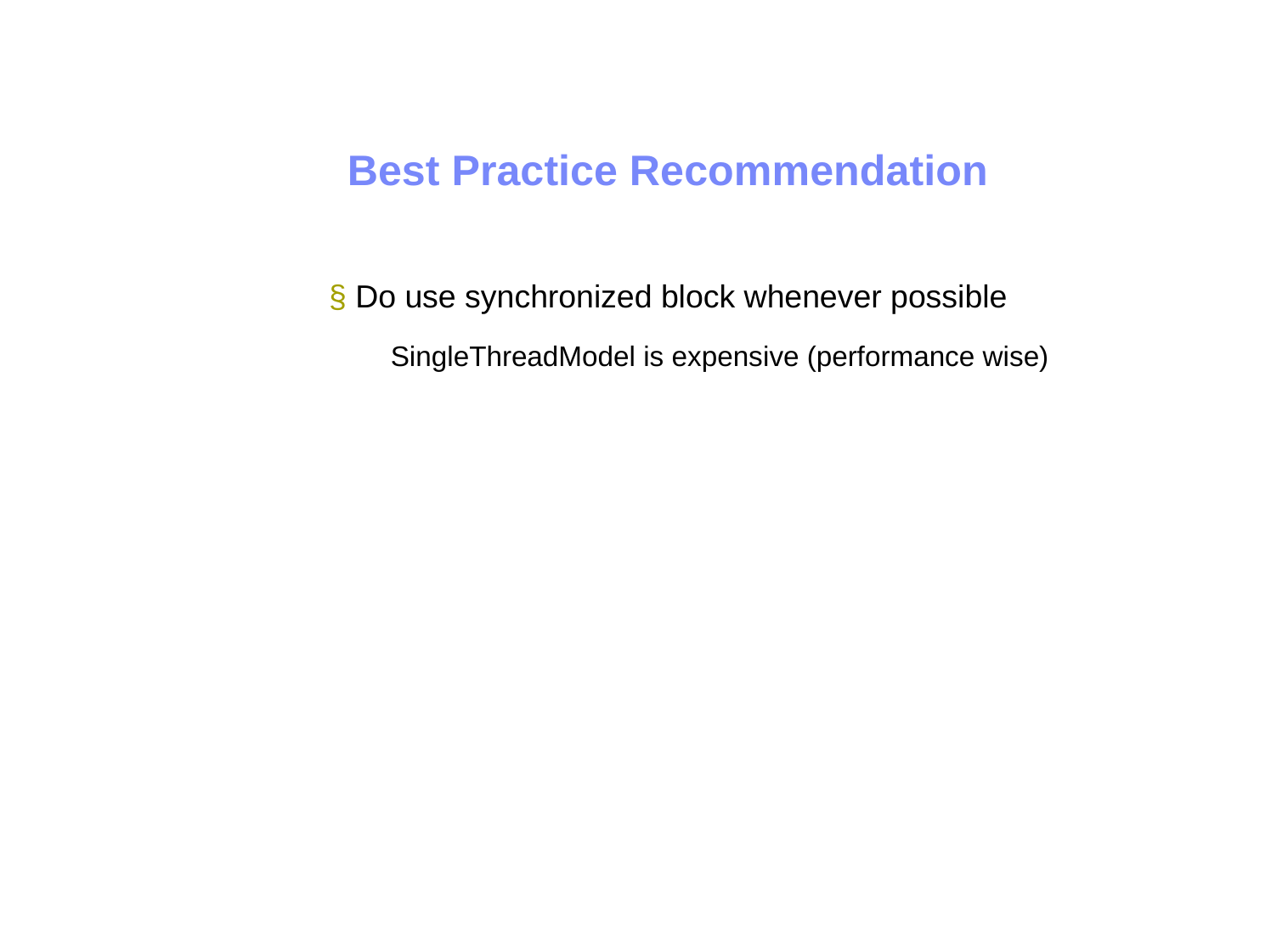

Antrix Consultancy Services

Best Practice Recommendation

§ Do use synchronized block whenever possible

SingleThreadModel is expensive (performance wise)

Madhusudhanan.P.K.